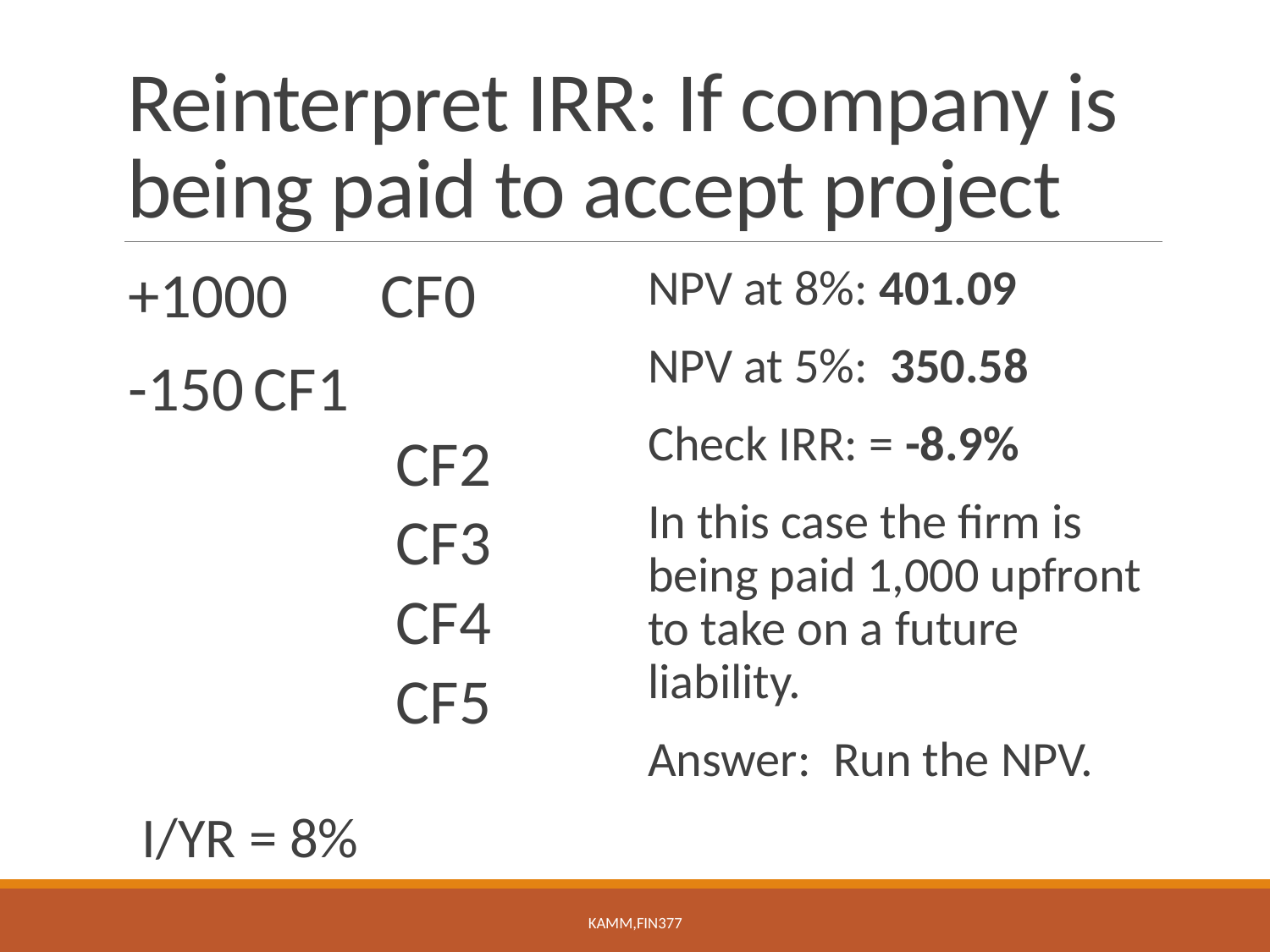

# Reinterpret IRR: If company is being paid to accept project
+1000 	CF0
-150	CF1
		CF2
		CF3
		CF4
		CF5
I/YR = 8%
NPV at 8%: 401.09
NPV at 5%:  350.58
Check IRR: = -8.9%
In this case the firm is being paid 1,000 upfront to take on a future liability.
Answer:  Run the NPV.

KAMM,FIN377